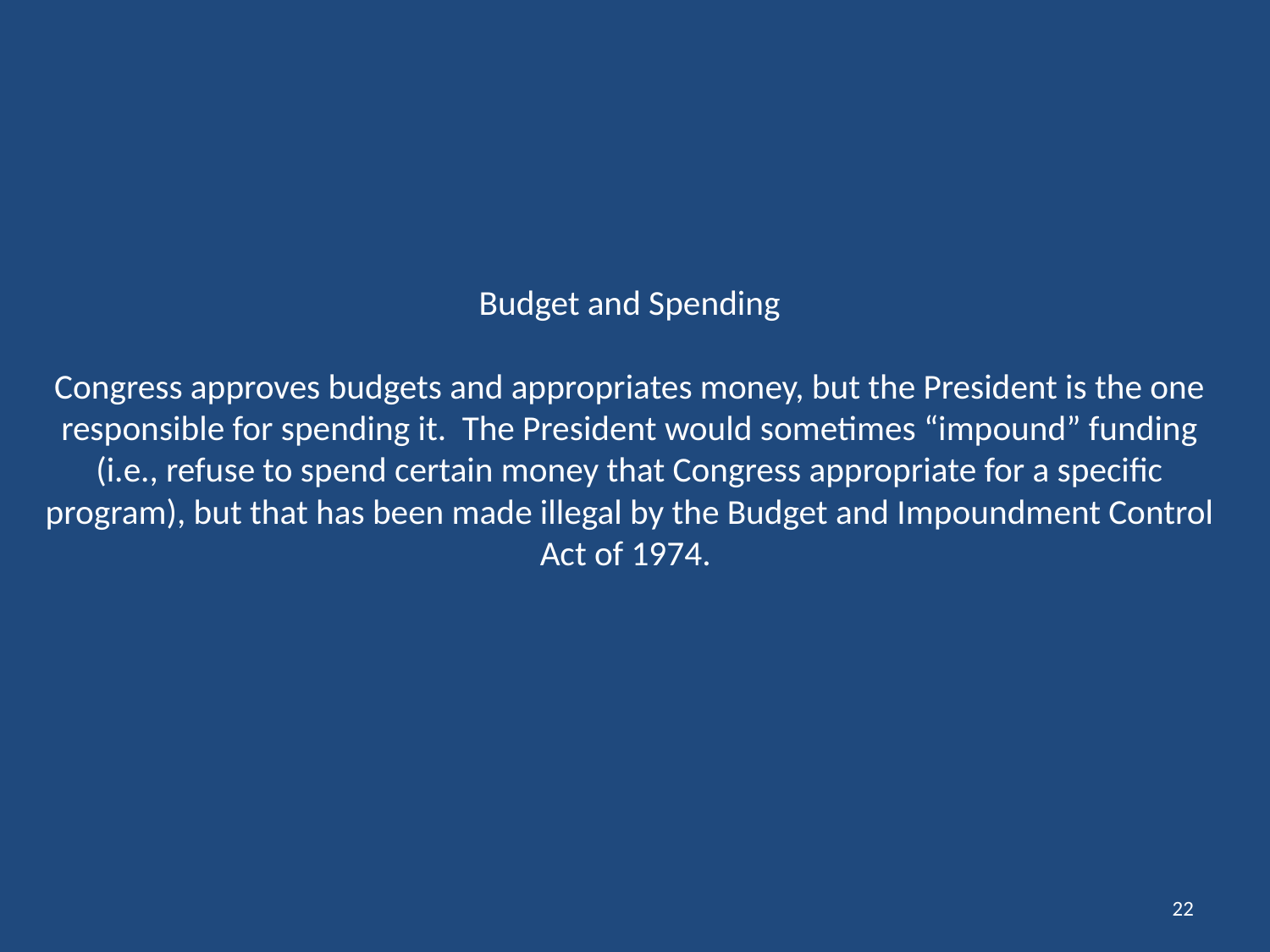

# Budget and Spending Congress approves budgets and appropriates money, but the President is the one responsible for spending it.  The President would sometimes “impound” funding (i.e., refuse to spend certain money that Congress appropriate for a specific program), but that has been made illegal by the Budget and Impoundment Control Act of 1974.
22